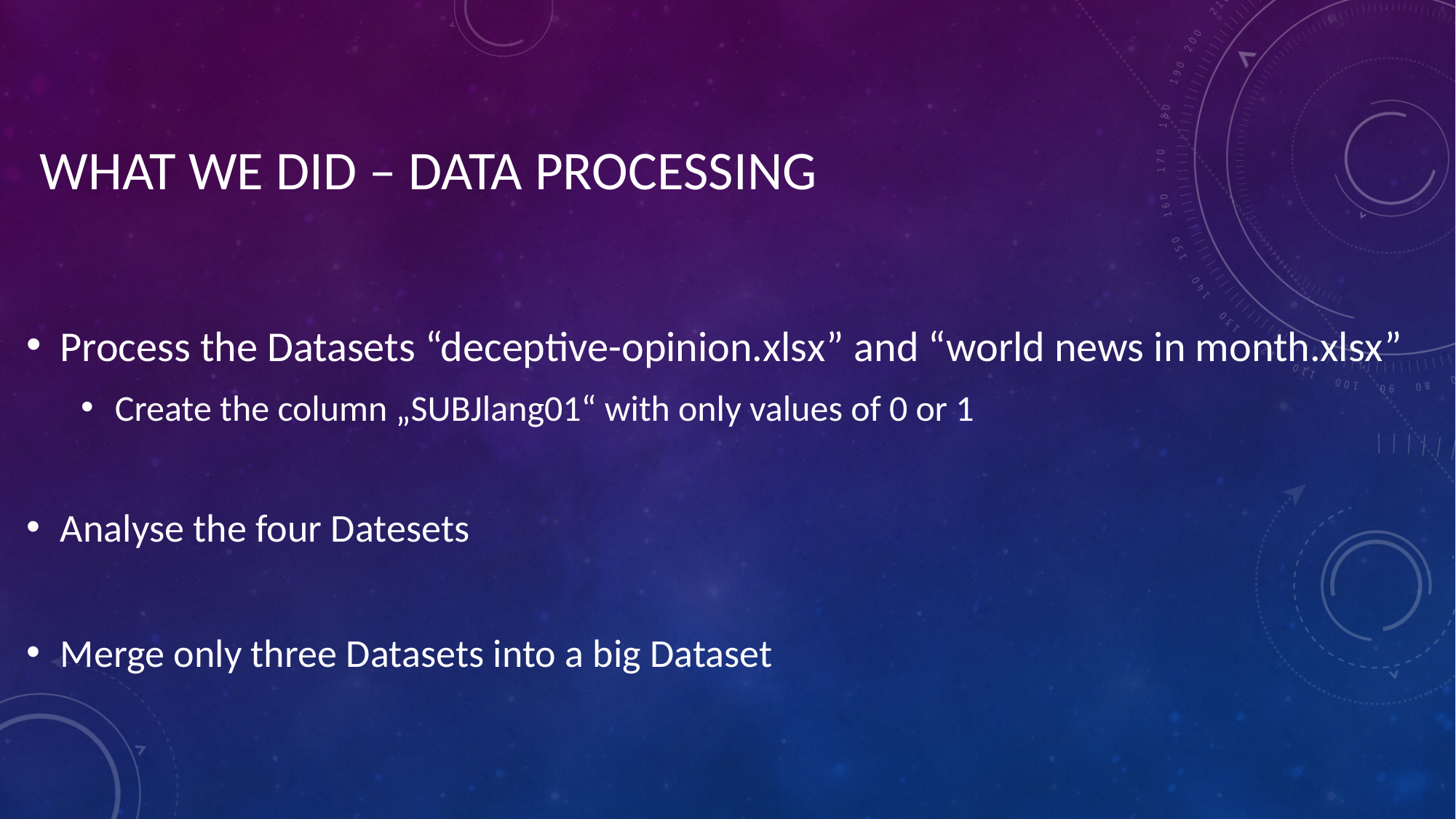

# What we did – Data processing
Process the Datasets “deceptive-opinion.xlsx” and “world news in month.xlsx”
Create the column „SUBJlang01“ with only values of 0 or 1

Analyse the four Datesets

Merge only three Datasets into a big Dataset